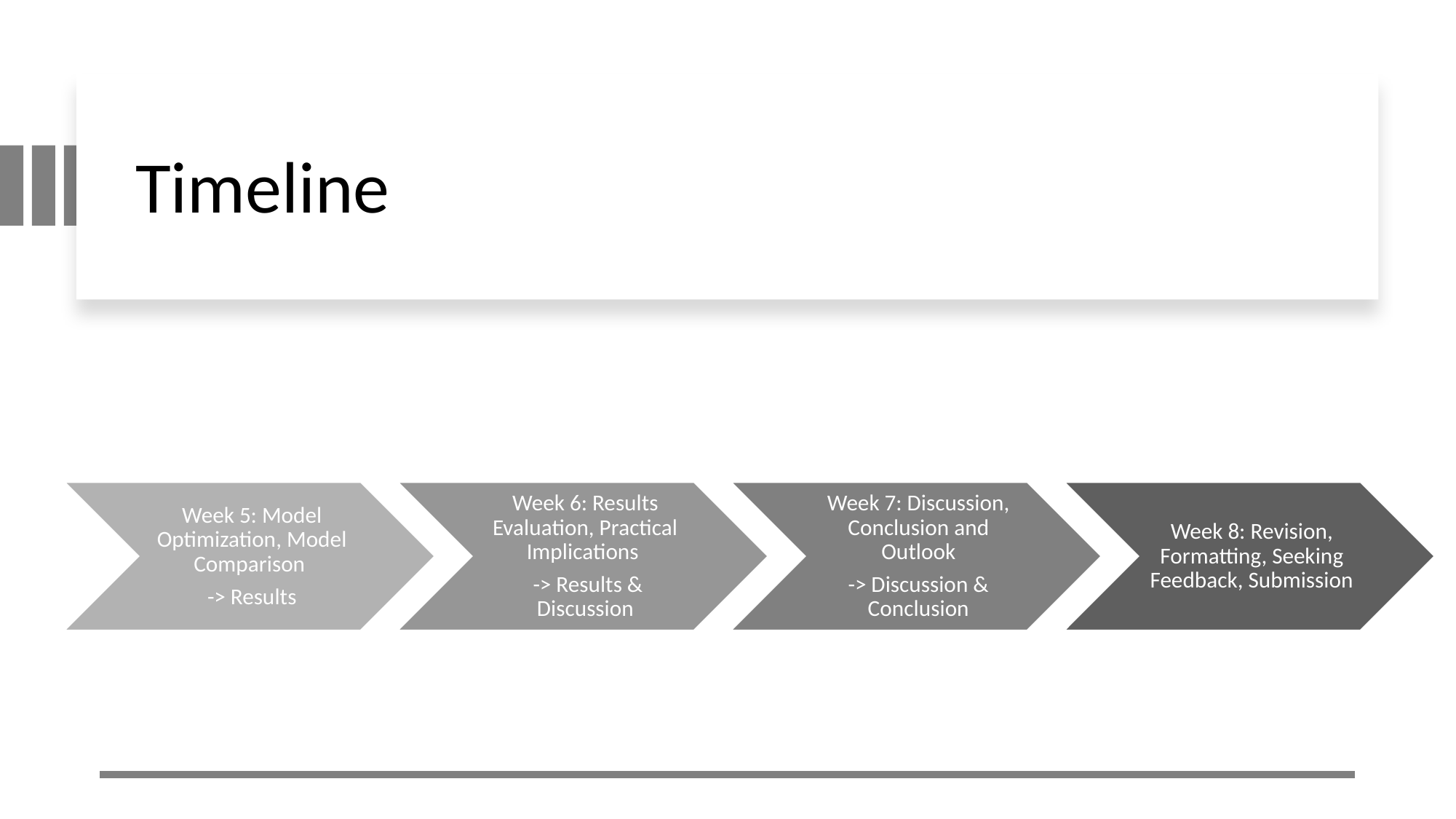

# Timeline

Week 5: Model Optimization, Model Comparison
-> Results
Week 6: Results Evaluation, Practical Implications
 -> Results & Discussion
Week 7: Discussion, Conclusion and Outlook
-> Discussion & Conclusion
Week 8: Revision, Formatting, Seeking Feedback, Submission